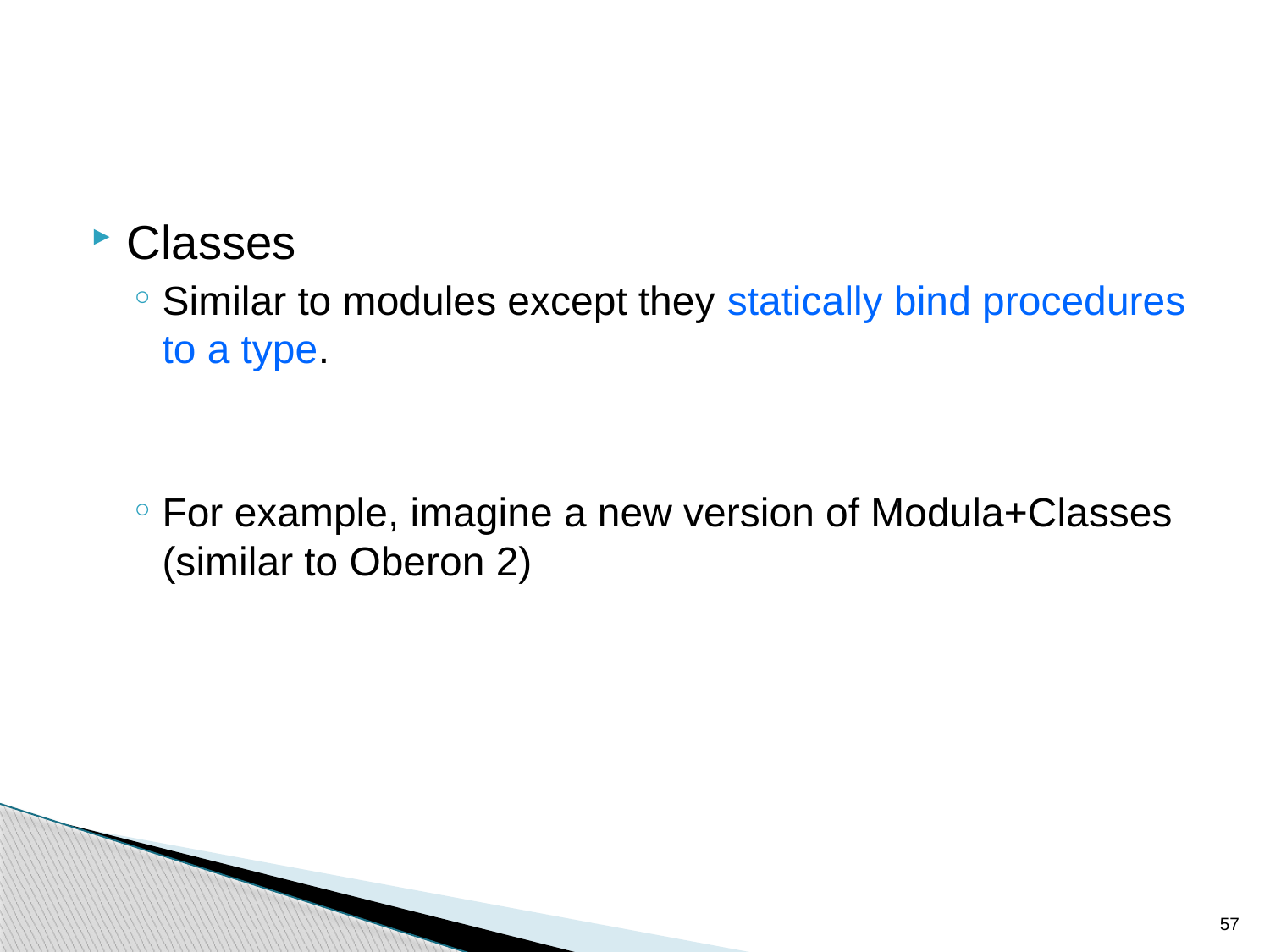

Classes
Similar to modules except they statically bind procedures to a type.

For example, imagine a new version of Modula+Classes (similar to Oberon 2)

57